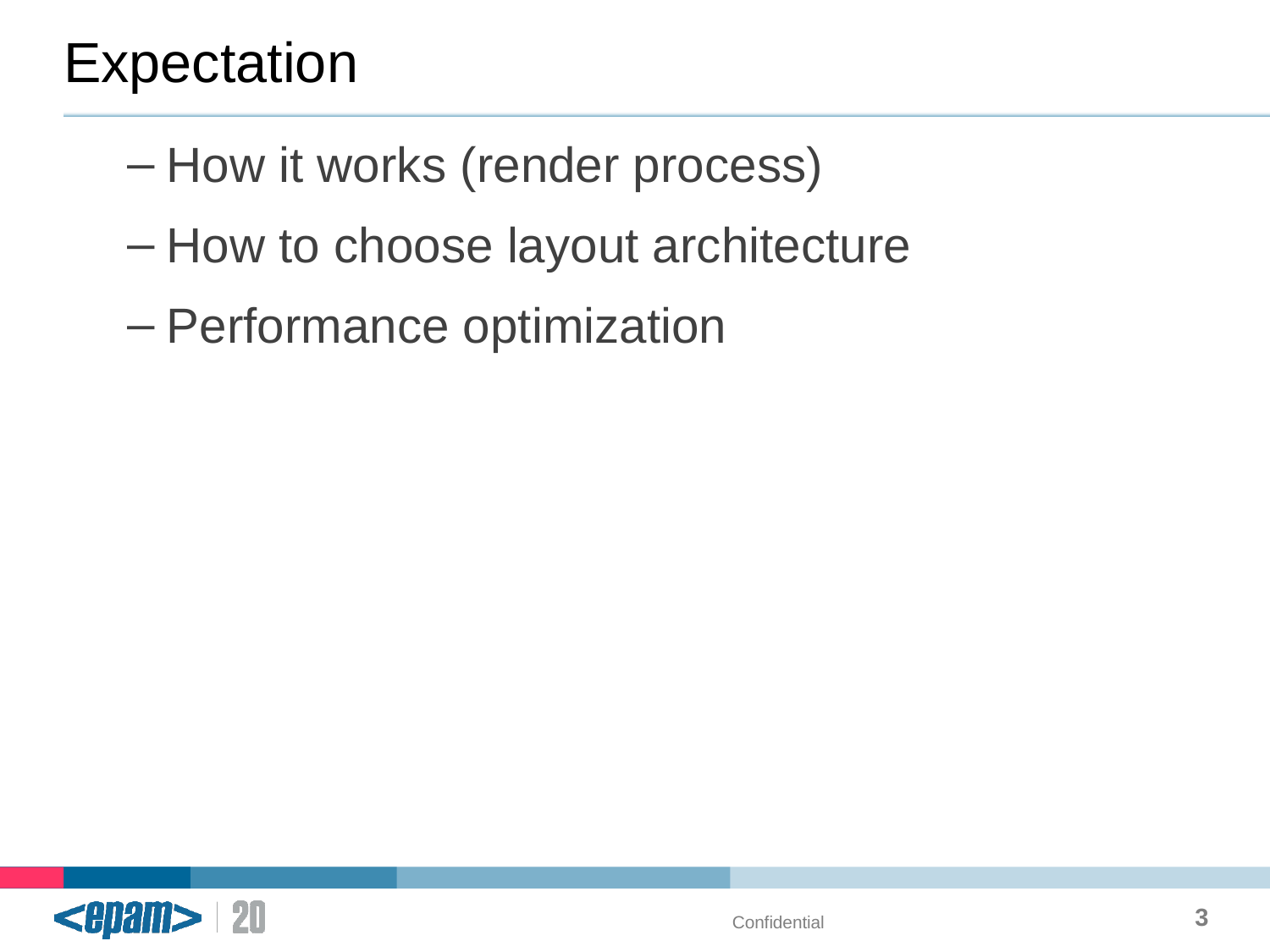

# Expectation
How it works (render process)
How to choose layout architecture
Performance optimization
3
Confidential